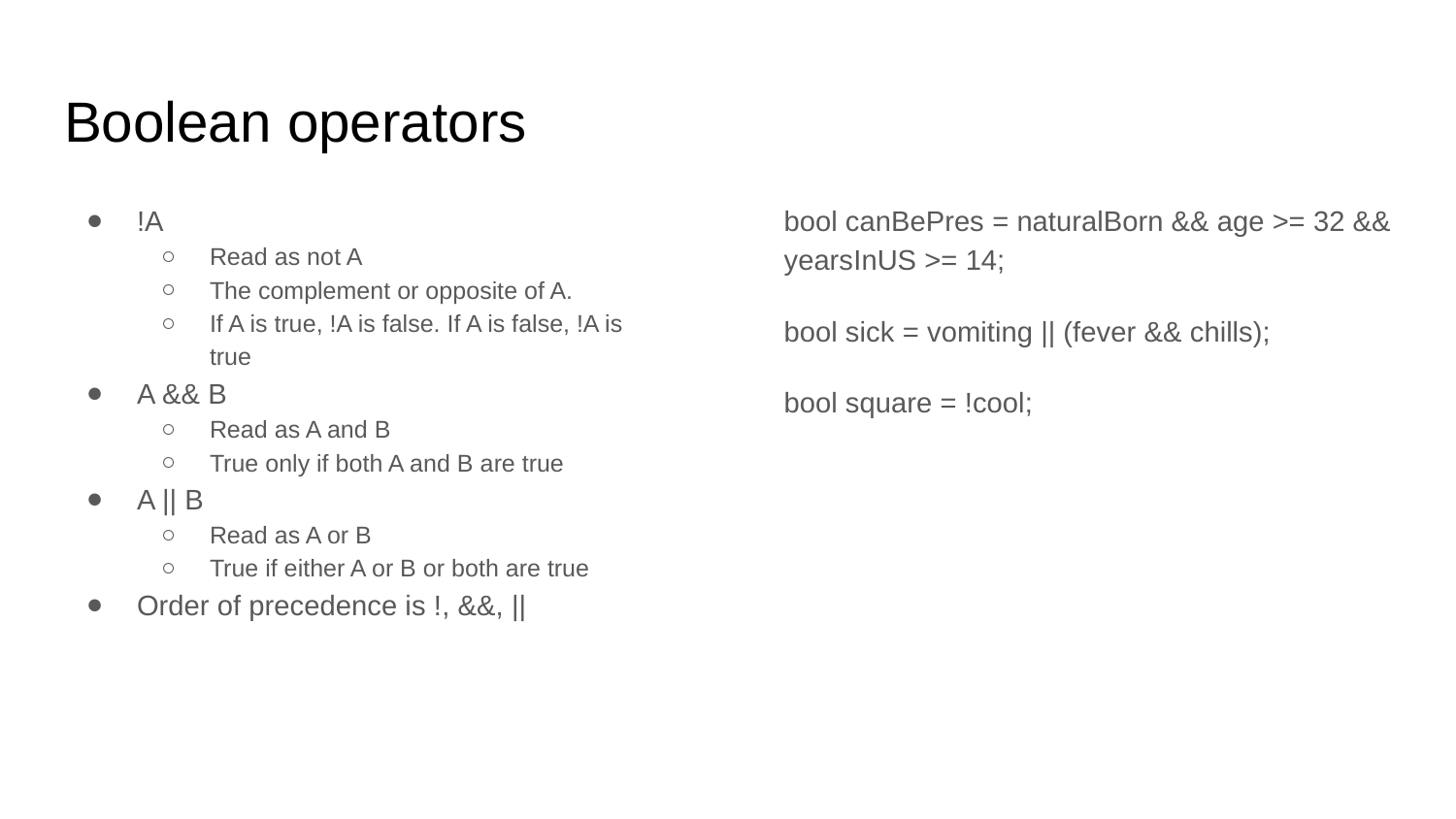

# Boolean operators
!A
Read as not A
The complement or opposite of A.
If A is true, !A is false. If A is false, !A is true
A && B
Read as A and B
True only if both A and B are true
A || B
Read as A or B
True if either A or B or both are true
Order of precedence is !, &&, ||
bool canBePres = naturalBorn && age >= 32 && yearsInUS >= 14;
bool sick = vomiting || (fever && chills);
bool square = !cool;